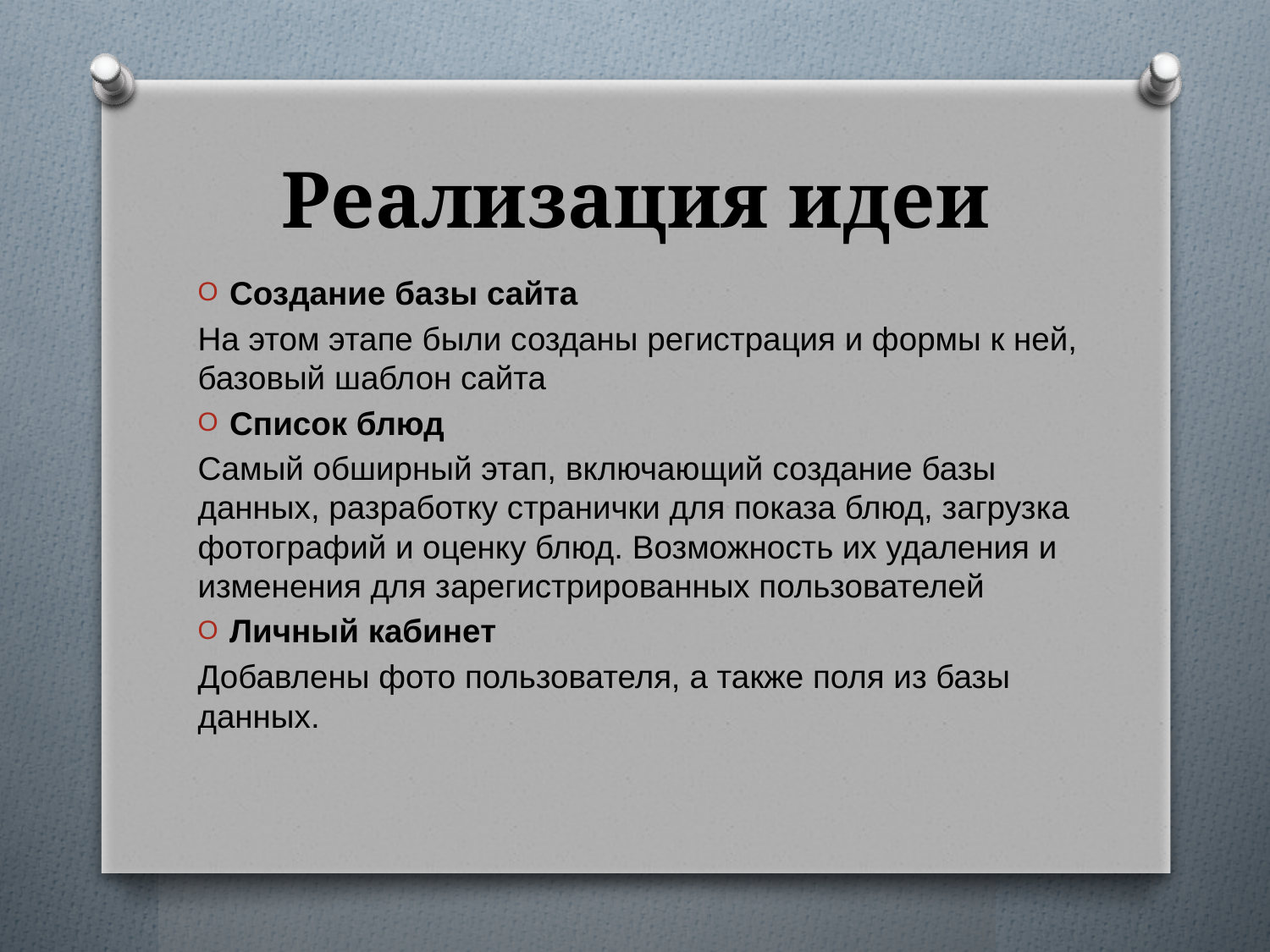

# Реализация идеи
Создание базы сайта
На этом этапе были созданы регистрация и формы к ней,  базовый шаблон сайта
Список блюд
Самый обширный этап, включающий создание базы данных, разработку странички для показа блюд, загрузка фотографий и оценку блюд. Возможность их удаления и изменения для зарегистрированных пользователей
Личный кабинет
Добавлены фото пользователя, а также поля из базы данных.